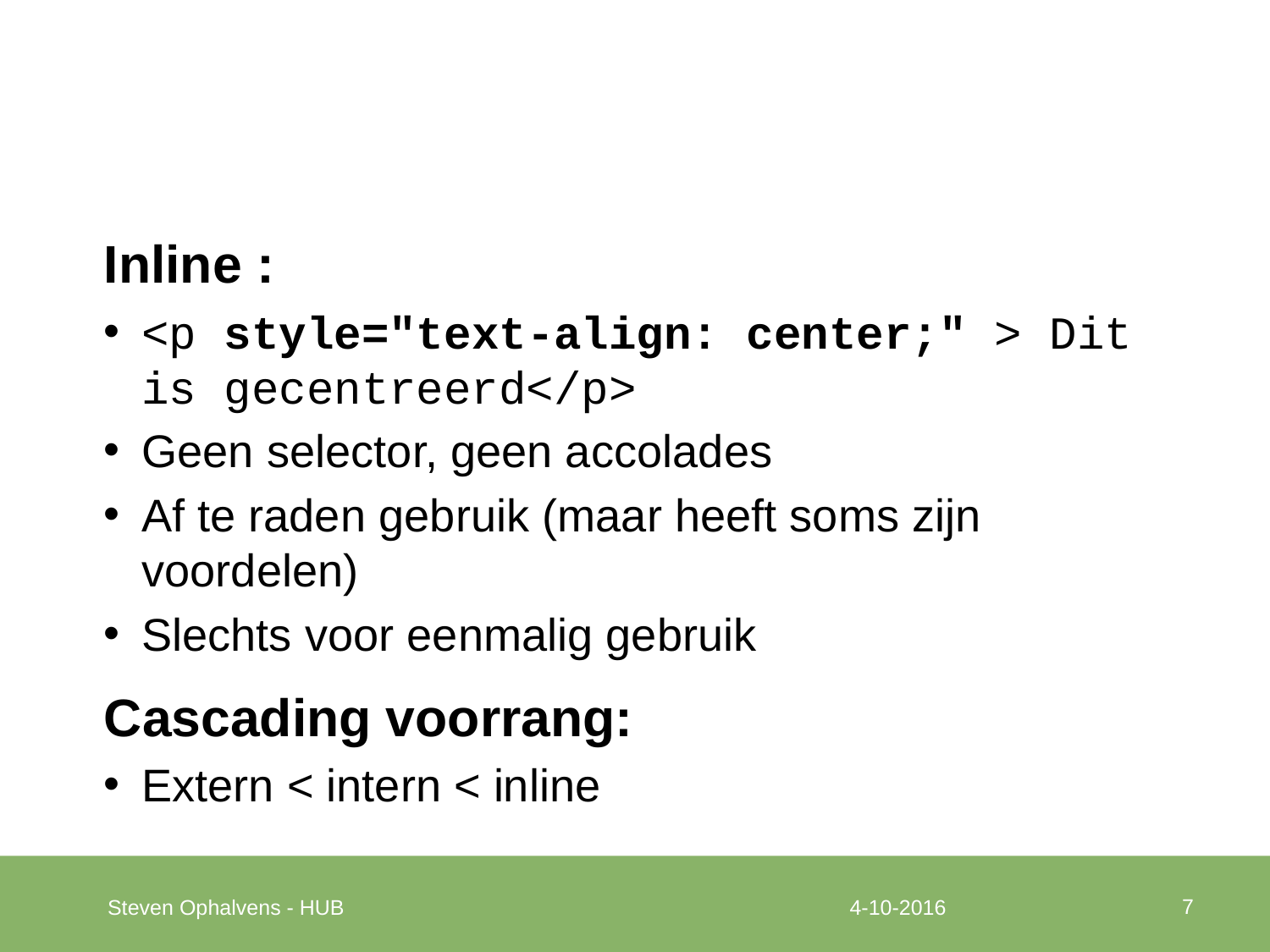

#
Inline :
<p style="text-align: center;" > Dit is gecentreerd</p>
Geen selector, geen accolades
Af te raden gebruik (maar heeft soms zijn voordelen)
Slechts voor eenmalig gebruik
Cascading voorrang:
Extern < intern < inline

7
Steven Ophalvens - HUB
4-10-2016